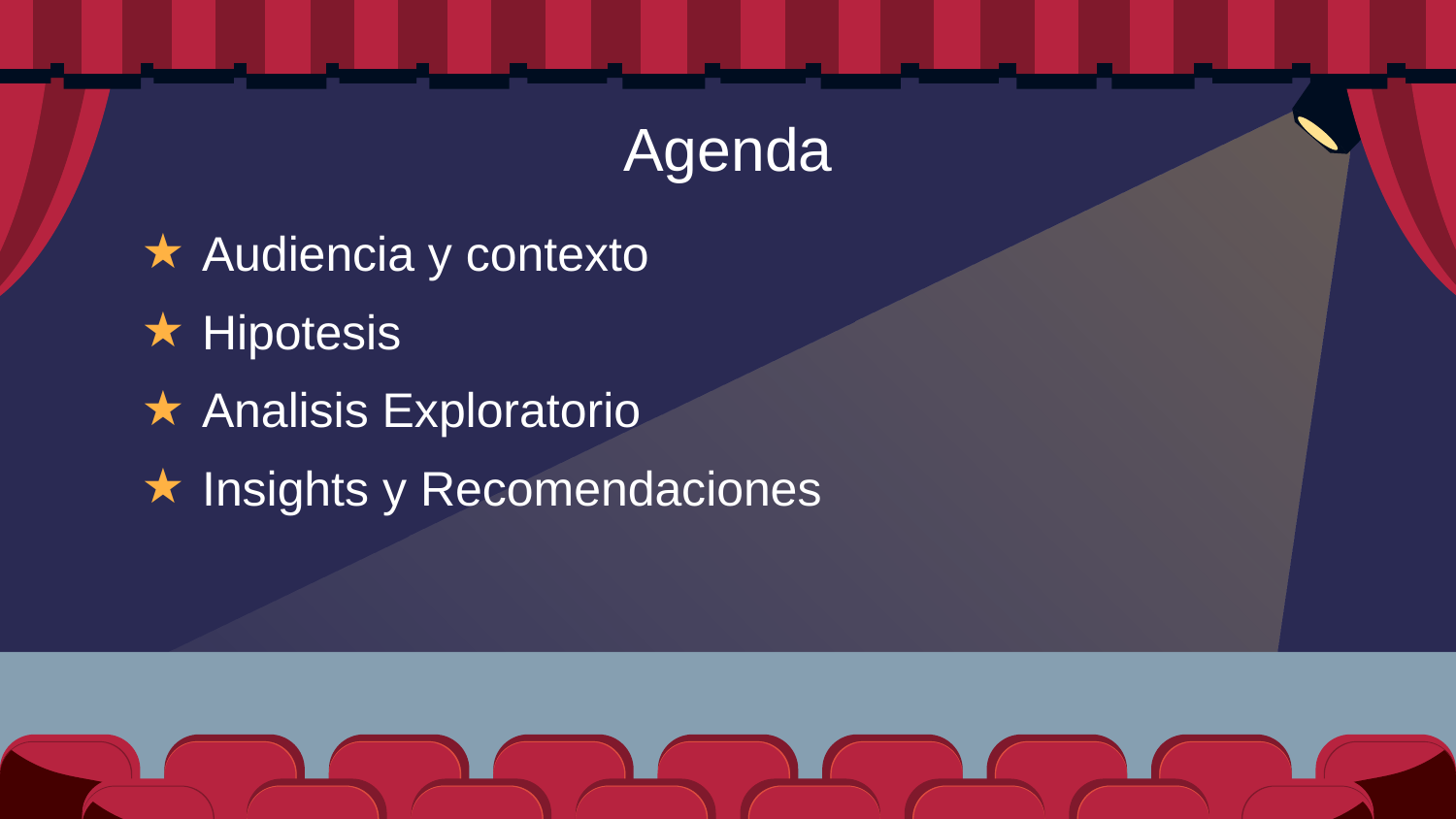

# Agenda
Audiencia y contexto
Hipotesis
Analisis Exploratorio
Insights y Recomendaciones